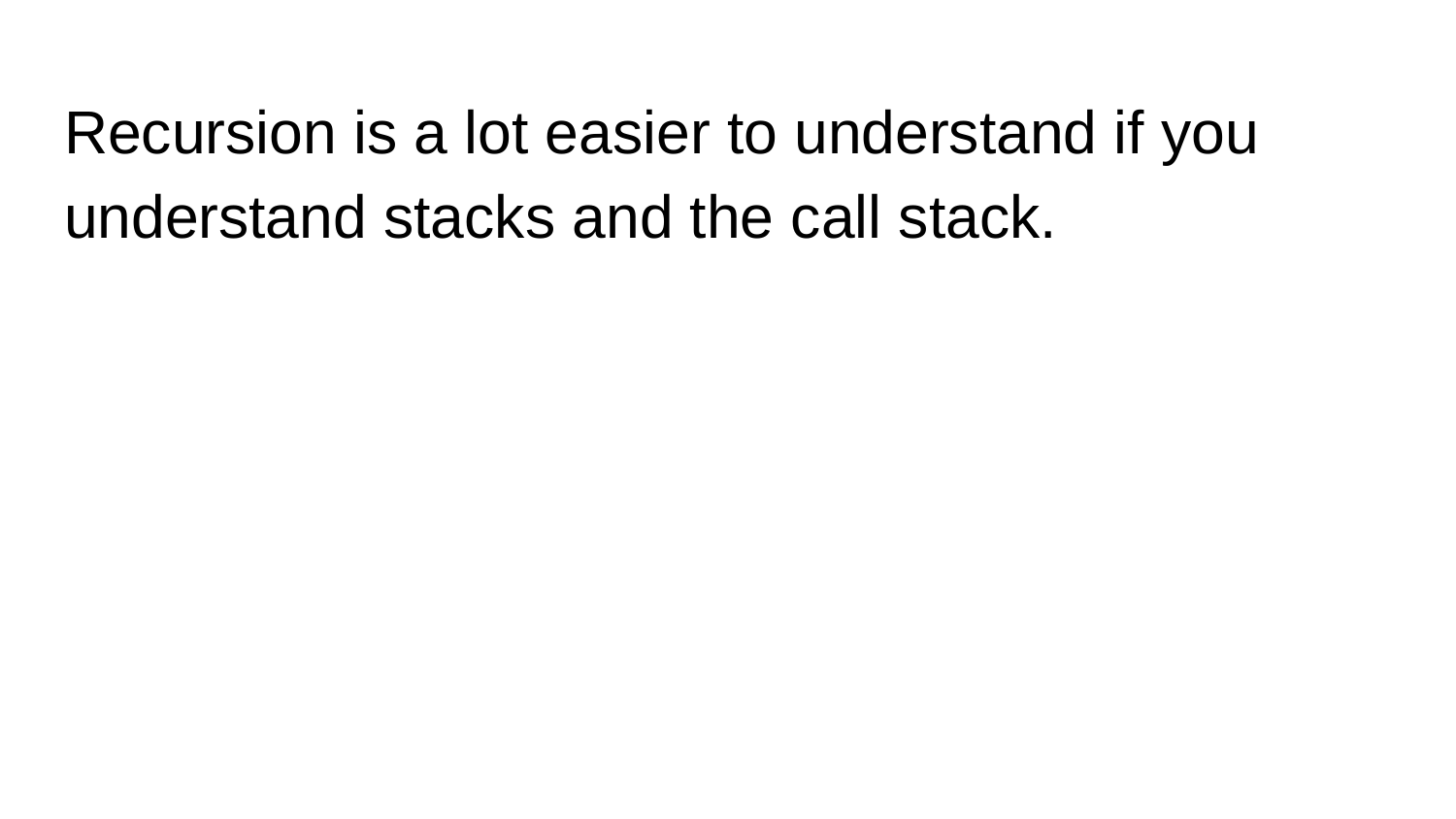

Recursion is a lot easier to understand if you understand stacks and the call stack.